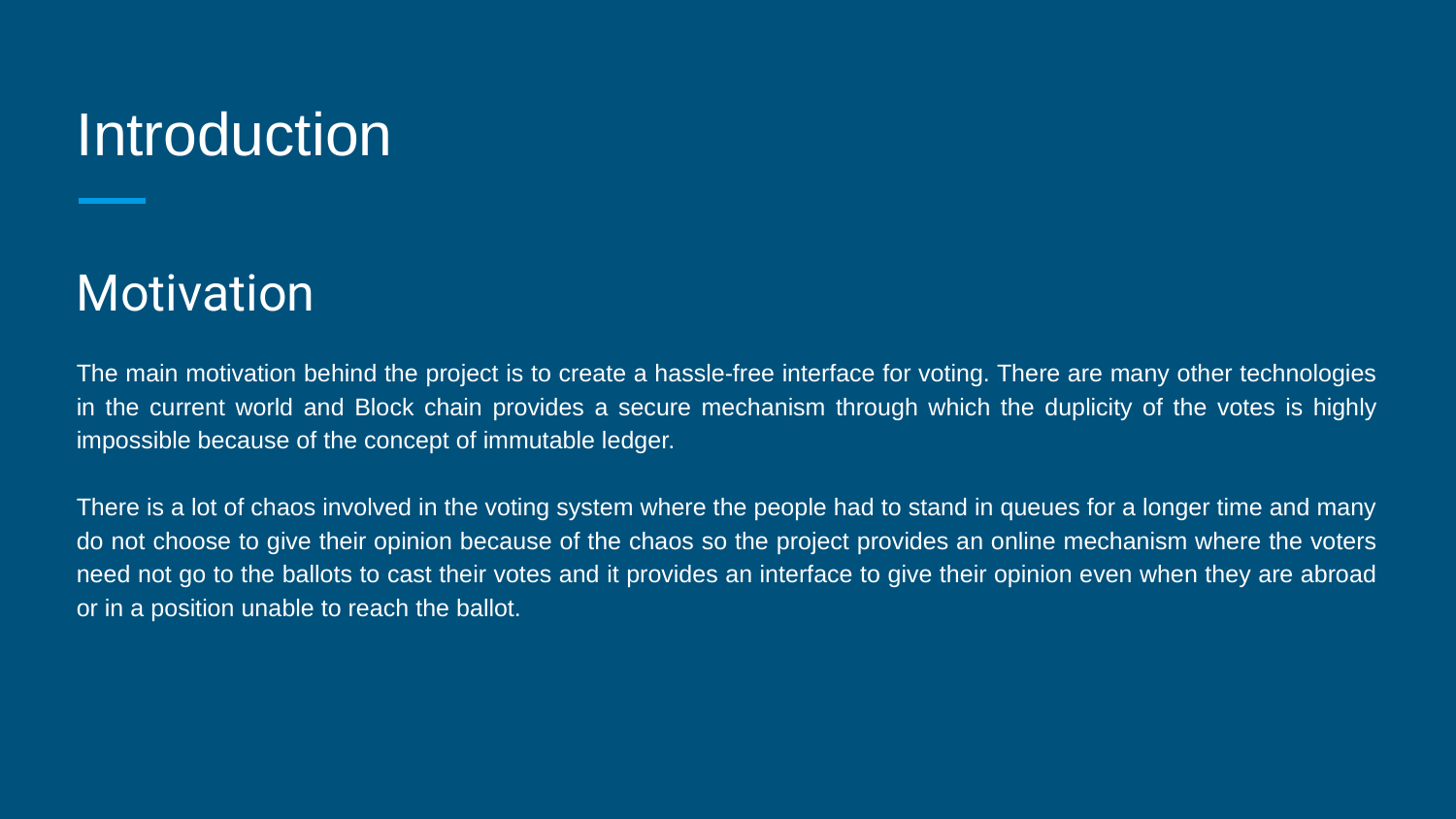

# Introduction
Motivation
The main motivation behind the project is to create a hassle-free interface for voting. There are many other technologies in the current world and Block chain provides a secure mechanism through which the duplicity of the votes is highly impossible because of the concept of immutable ledger.

There is a lot of chaos involved in the voting system where the people had to stand in queues for a longer time and many do not choose to give their opinion because of the chaos so the project provides an online mechanism where the voters need not go to the ballots to cast their votes and it provides an interface to give their opinion even when they are abroad or in a position unable to reach the ballot.